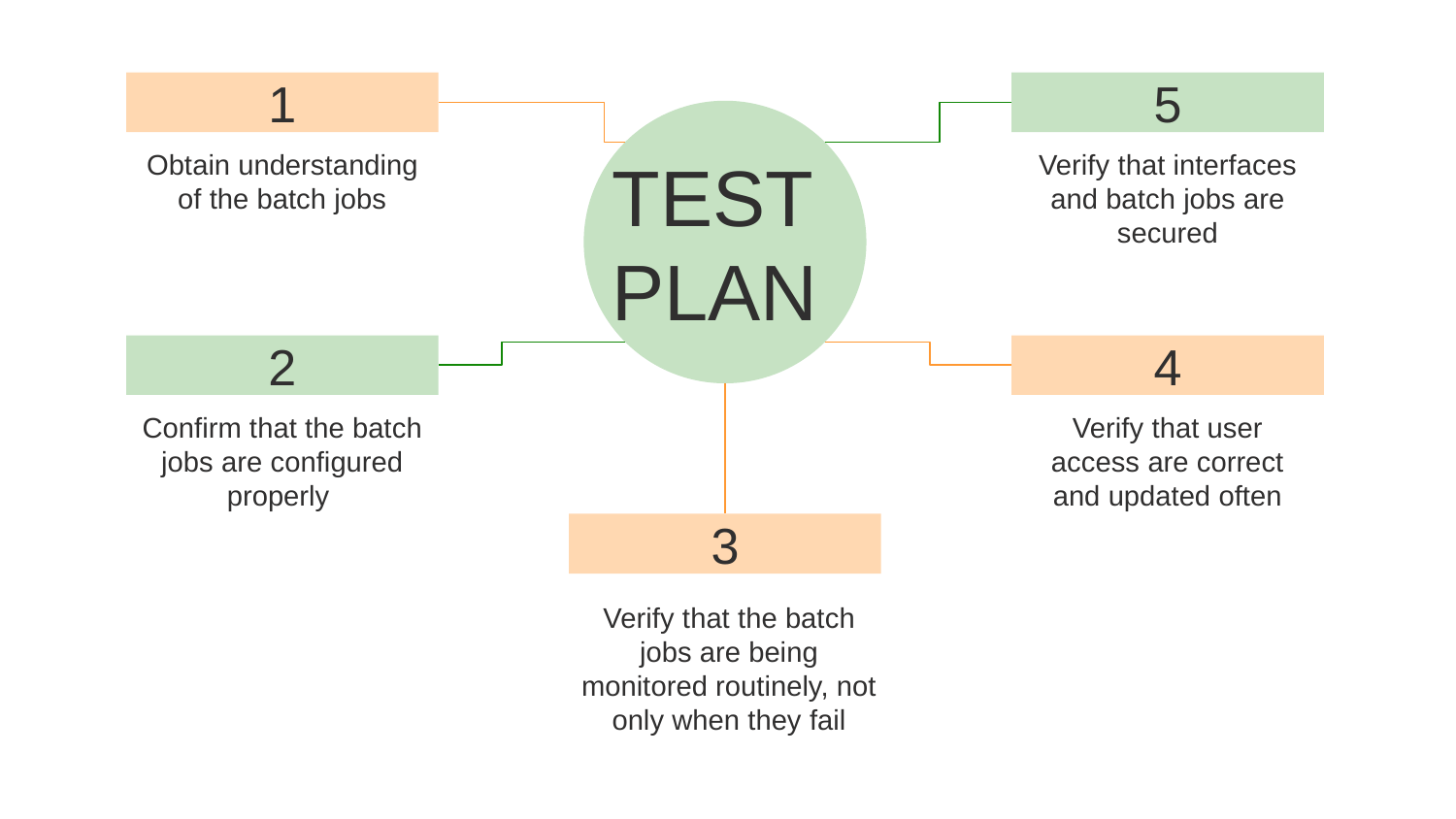

1
5

Obtain understanding of the batch jobs
Verify that interfaces and batch jobs are secured
TEST PLAN
2
4
Confirm that the batch jobs are configured properly

Verify that user access are correct and updated often
3
Verify that the batch jobs are being monitored routinely, not only when they fail